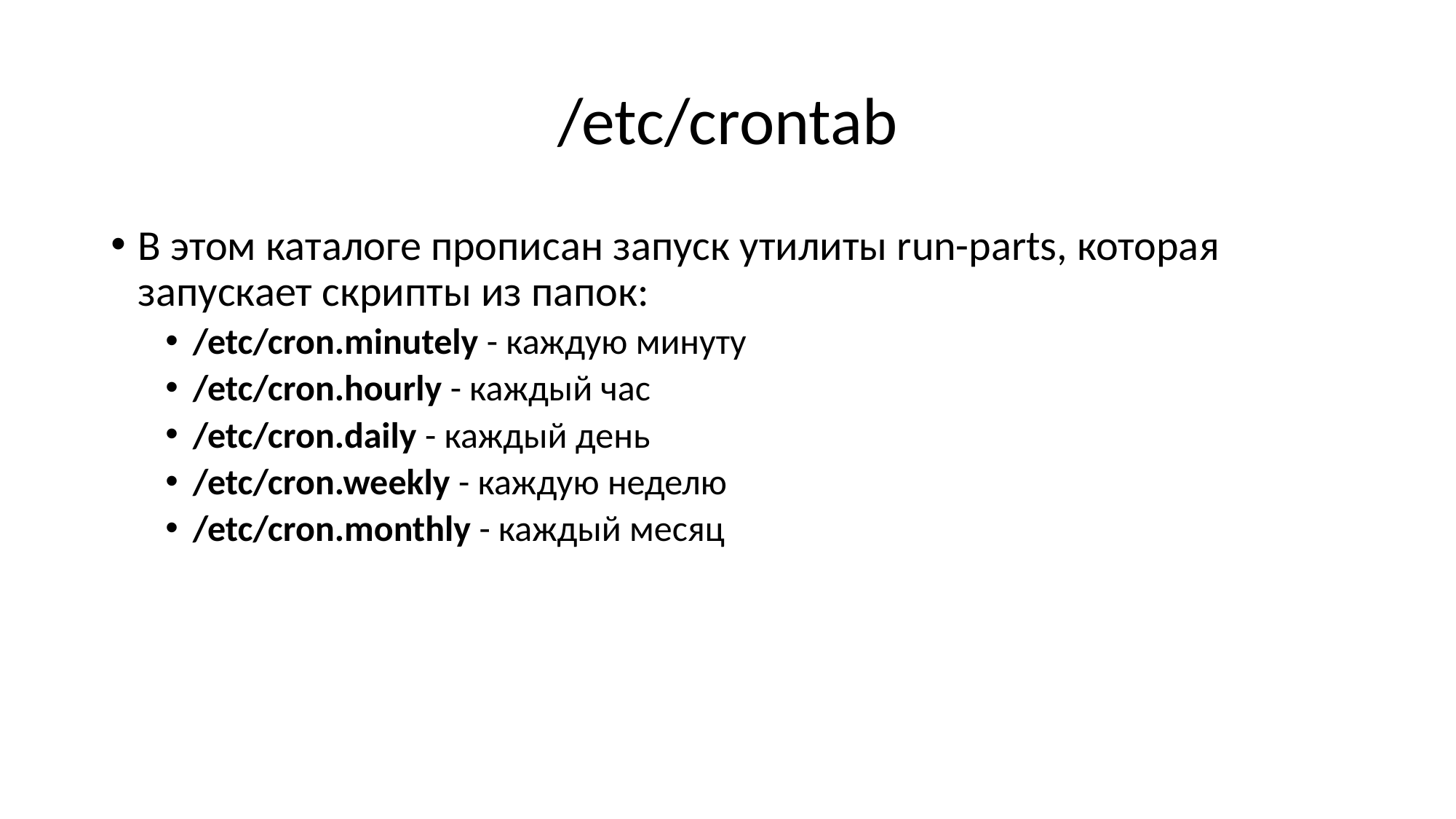

# /etc/crontab
В этом каталоге прописан запуск утилиты run-parts, которая запускает скрипты из папок:
/etc/cron.minutely - каждую минуту
/etc/cron.hourly - каждый час
/etc/cron.daily - каждый день
/etc/cron.weekly - каждую неделю
/etc/cron.monthly - каждый месяц